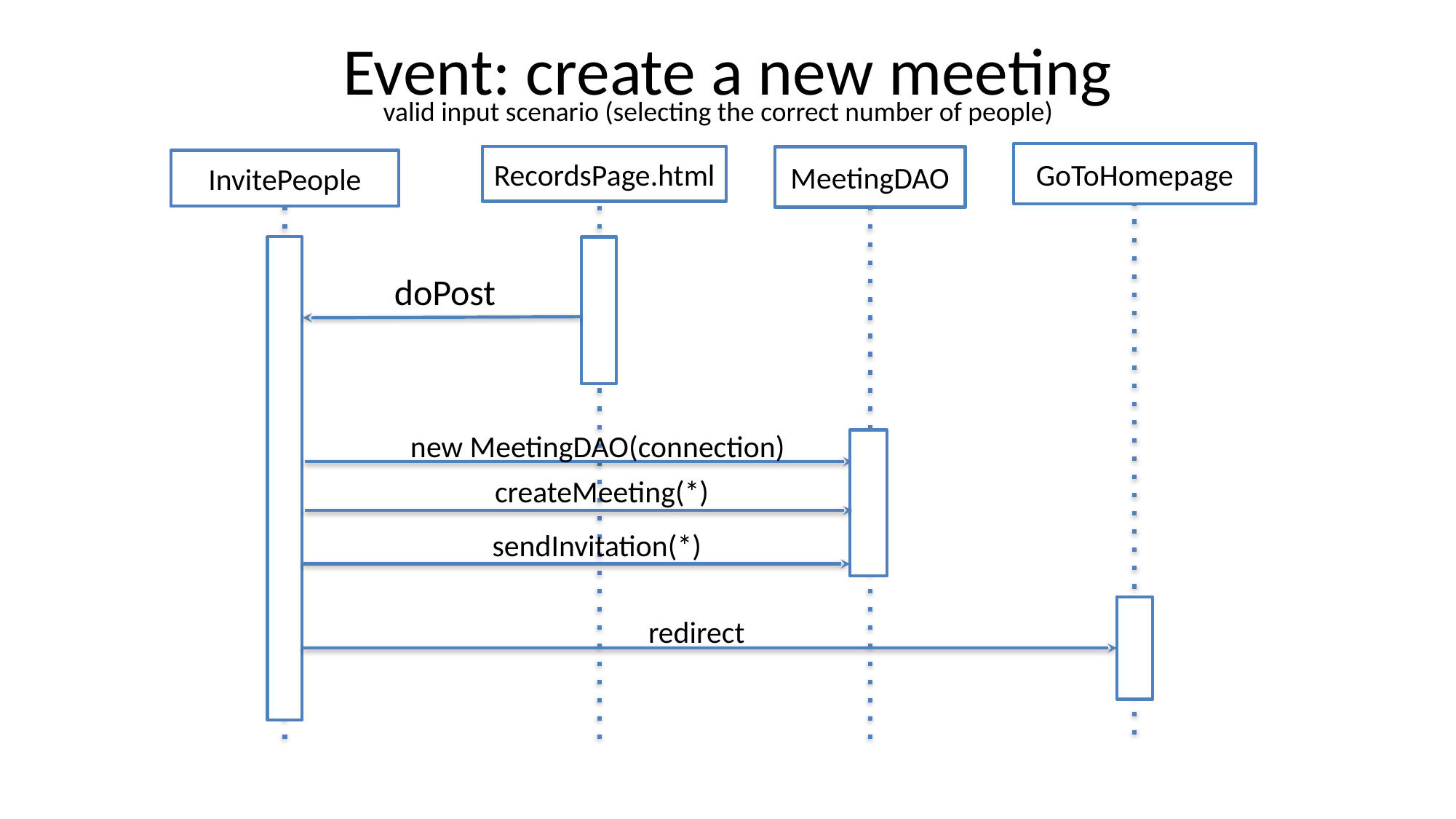

# Event: create a new meeting
valid input scenario (selecting the correct number of people)
GoToHomepage
RecordsPage.html
MeetingDAO
InvitePeople

doPost
new MeetingDAO(connection)

createMeeting(*)
sendInvitation(*)

redirect